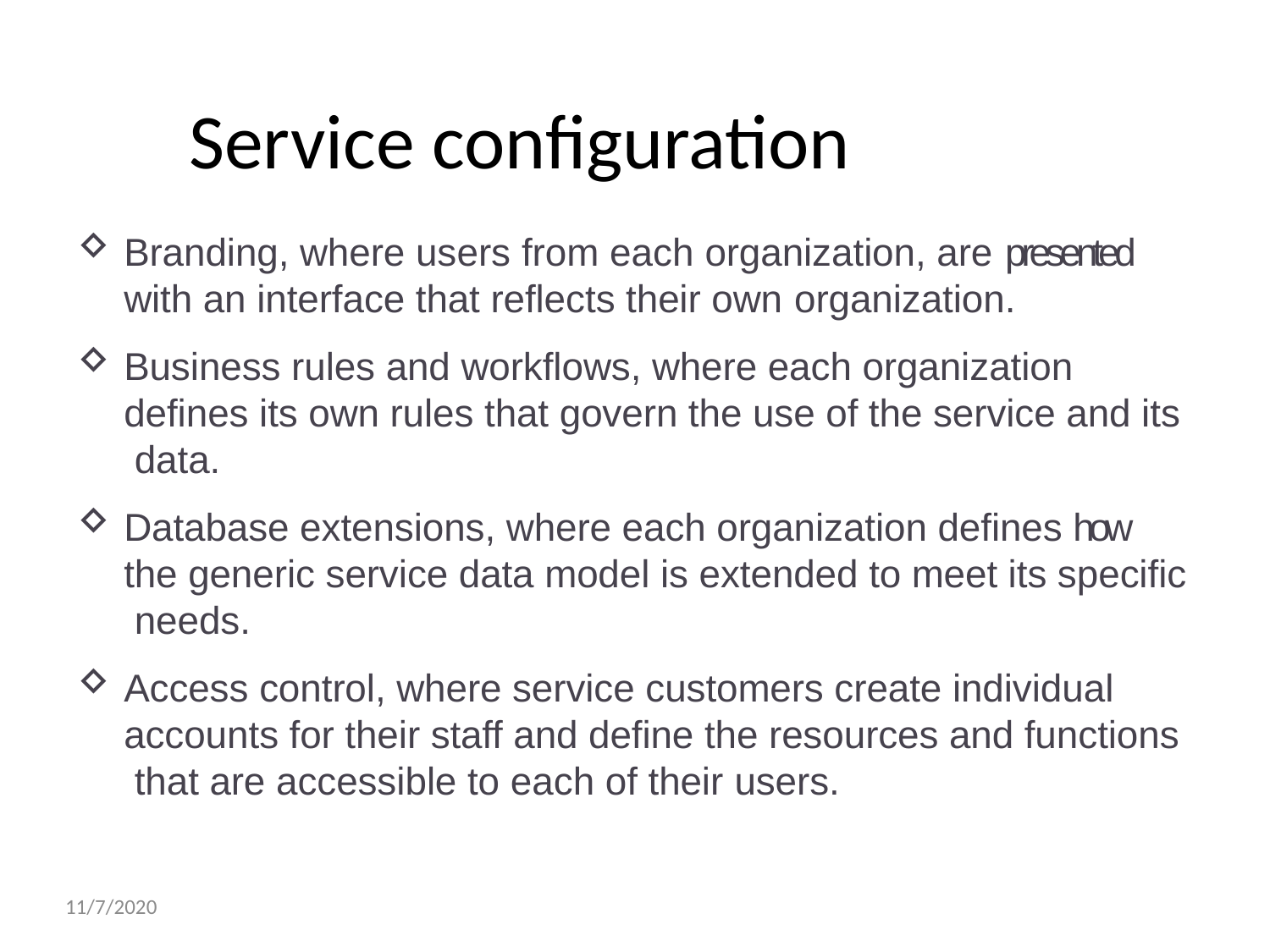

# Service configuration
Branding, where users from each organization, are presented
with an interface that reflects their own organization.
Business rules and workflows, where each organization  defines its own rules that govern the use of the service and its  data.
Database extensions, where each organization defines how  the generic service data model is extended to meet its specific  needs.
Access control, where service customers create individual  accounts for their staff and define the resources and functions  that are accessible to each of their users.
11/7/2020